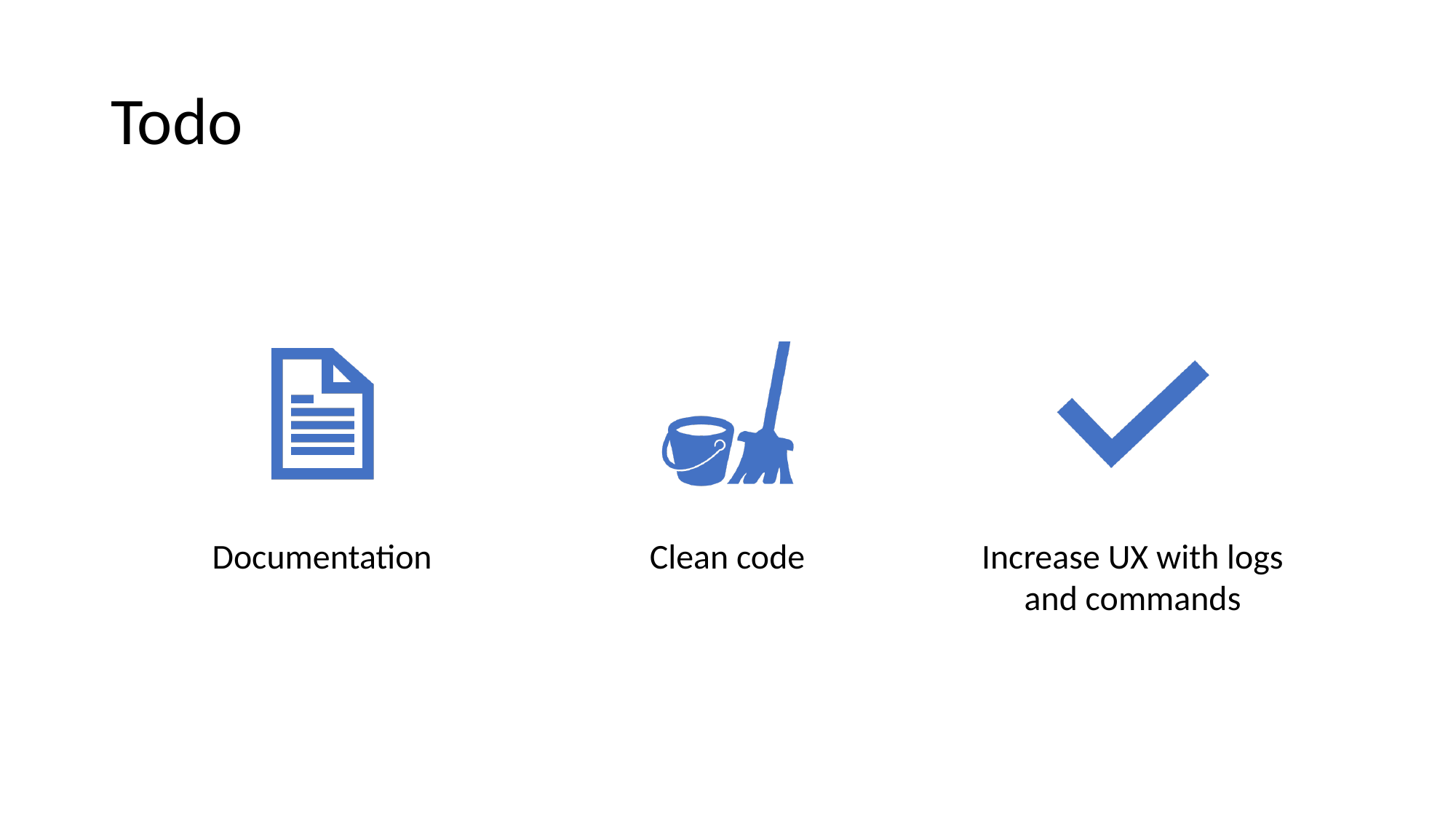

# Todo
Documentation
Clean code
Increase UX with logs and commands